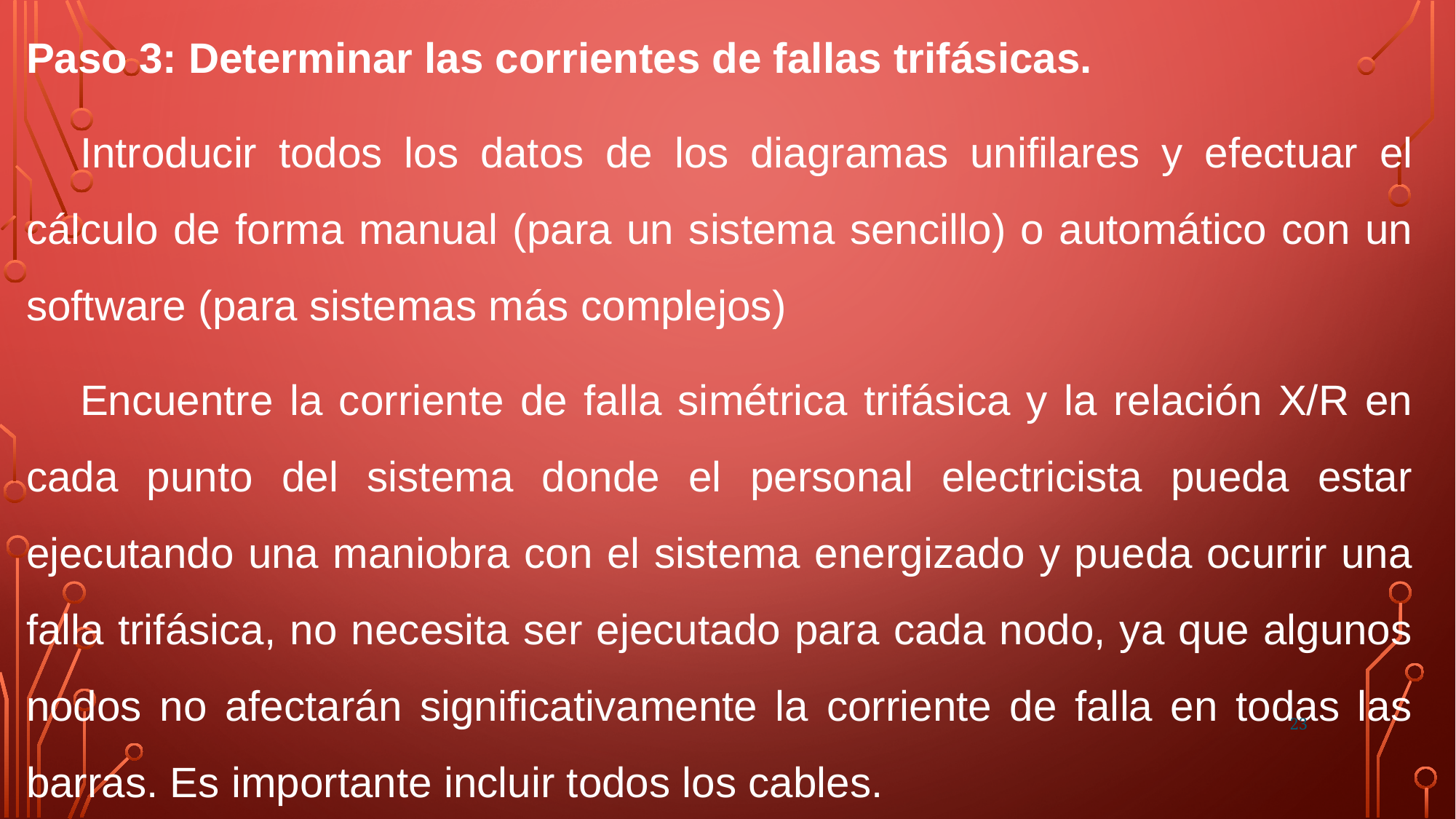

Paso 3: Determinar las corrientes de fallas trifásicas.
Introducir todos los datos de los diagramas unifilares y efectuar el cálculo de forma manual (para un sistema sencillo) o automático con un software (para sistemas más complejos)
Encuentre la corriente de falla simétrica trifásica y la relación X/R en cada punto del sistema donde el personal electricista pueda estar ejecutando una maniobra con el sistema energizado y pueda ocurrir una falla trifásica, no necesita ser ejecutado para cada nodo, ya que algunos nodos no afectarán significativamente la corriente de falla en todas las barras. Es importante incluir todos los cables.
23